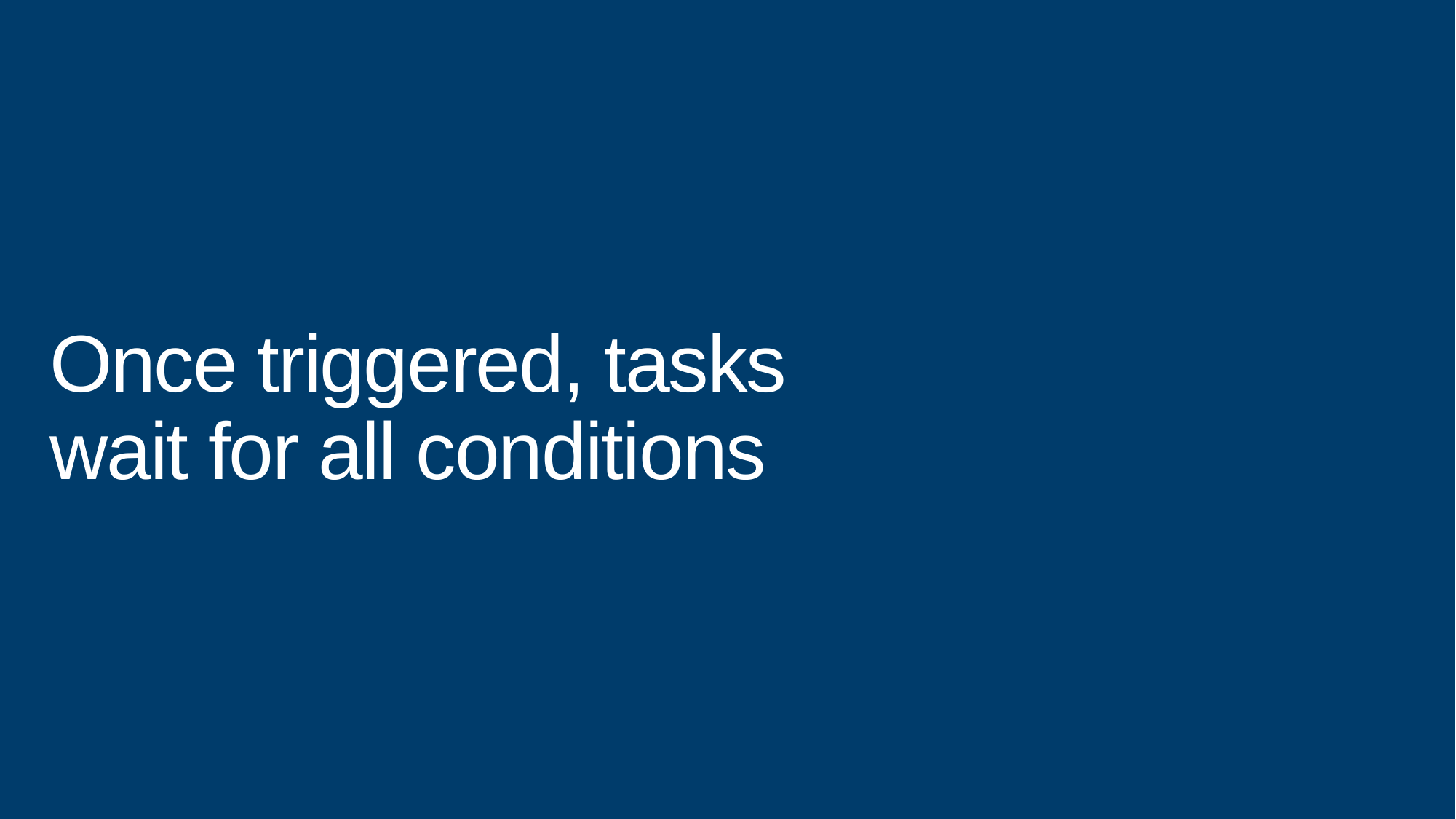

# Once triggered, tasks wait for all conditions